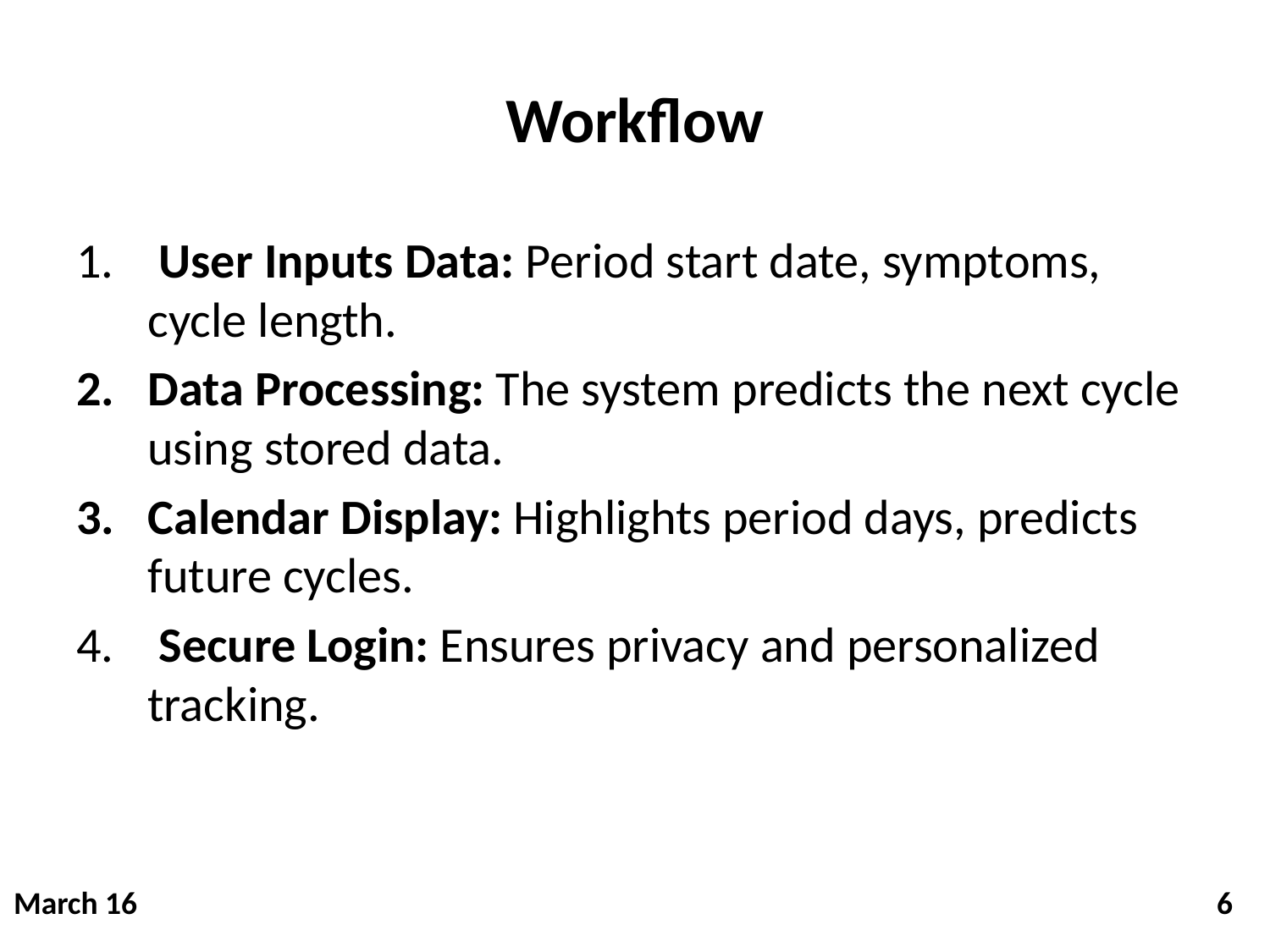

# Workflow
 User Inputs Data: Period start date, symptoms, cycle length.
Data Processing: The system predicts the next cycle using stored data.
Calendar Display: Highlights period days, predicts future cycles.
 Secure Login: Ensures privacy and personalized tracking.
March 16                                                                                                                                                      6